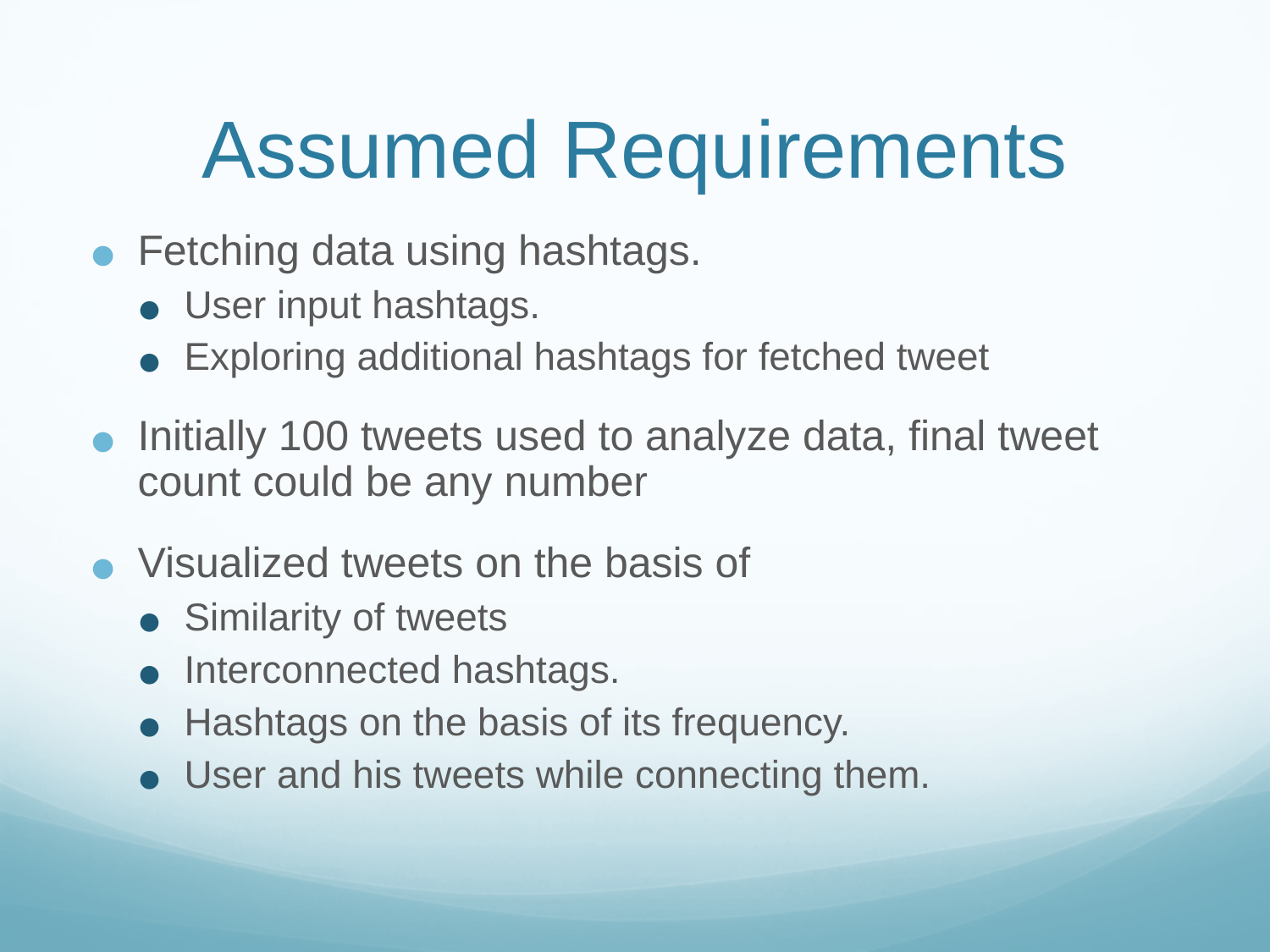

# Assumed Requirements
Fetching data using hashtags.
User input hashtags.
Exploring additional hashtags for fetched tweet
Initially 100 tweets used to analyze data, final tweet count could be any number
Visualized tweets on the basis of
Similarity of tweets
Interconnected hashtags.
Hashtags on the basis of its frequency.
User and his tweets while connecting them.